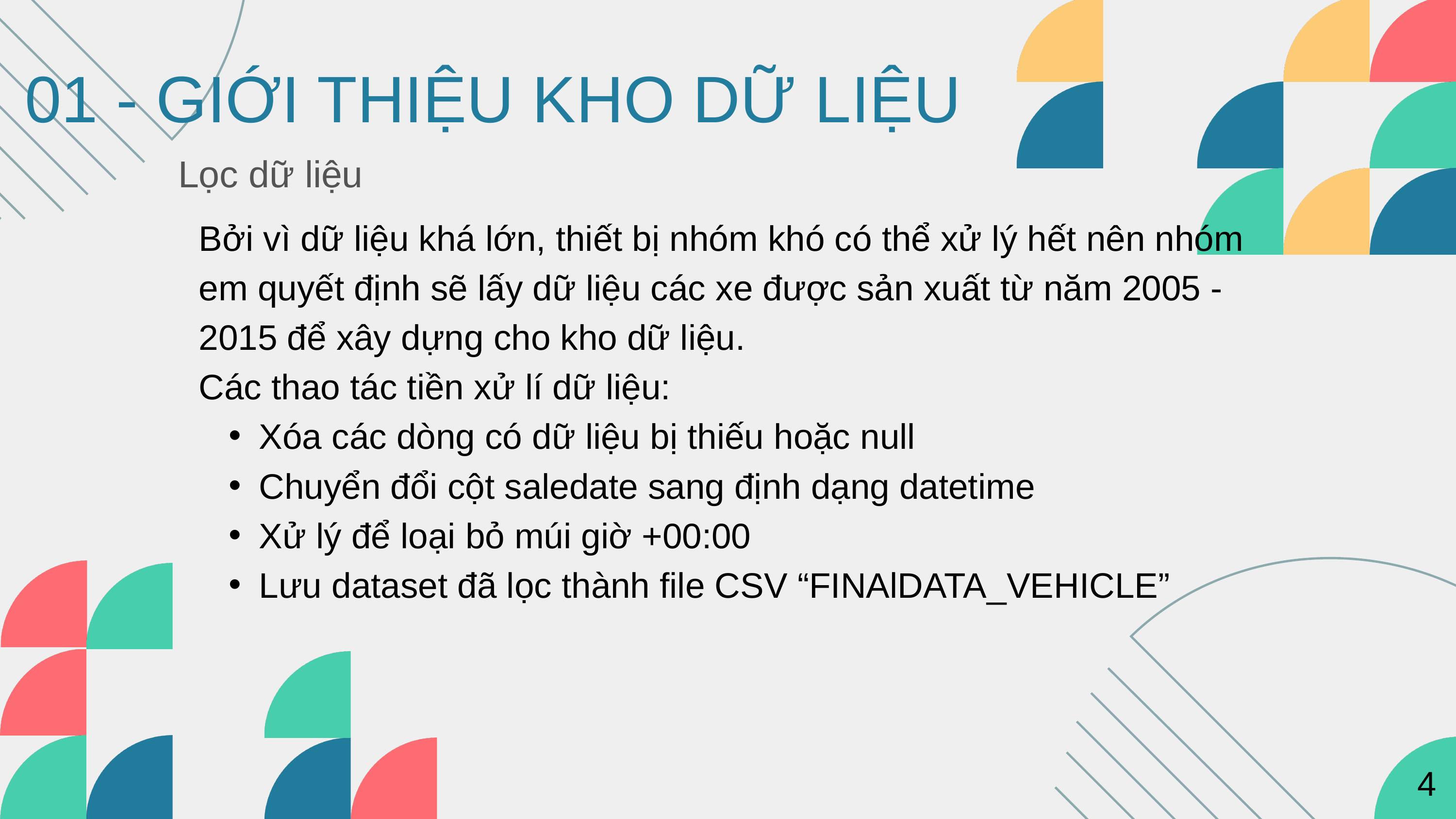

01 - GIỚI THIỆU KHO DỮ LIỆU

Lọc dữ liệu

Bởi vì dữ liệu khá lớn, thiết bị nhóm khó có thể xử lý hết nên nhóm em quyết định sẽ lấy dữ liệu các xe được sản xuất từ năm 2005 -2015 để xây dựng cho kho dữ liệu.
Các thao tác tiền xử lí dữ liệu:
Xóa các dòng có dữ liệu bị thiếu hoặc null
Chuyển đổi cột saledate sang định dạng datetime
Xử lý để loại bỏ múi giờ +00:00
Lưu dataset đã lọc thành file CSV “FINAlDATA_VEHICLE”

4